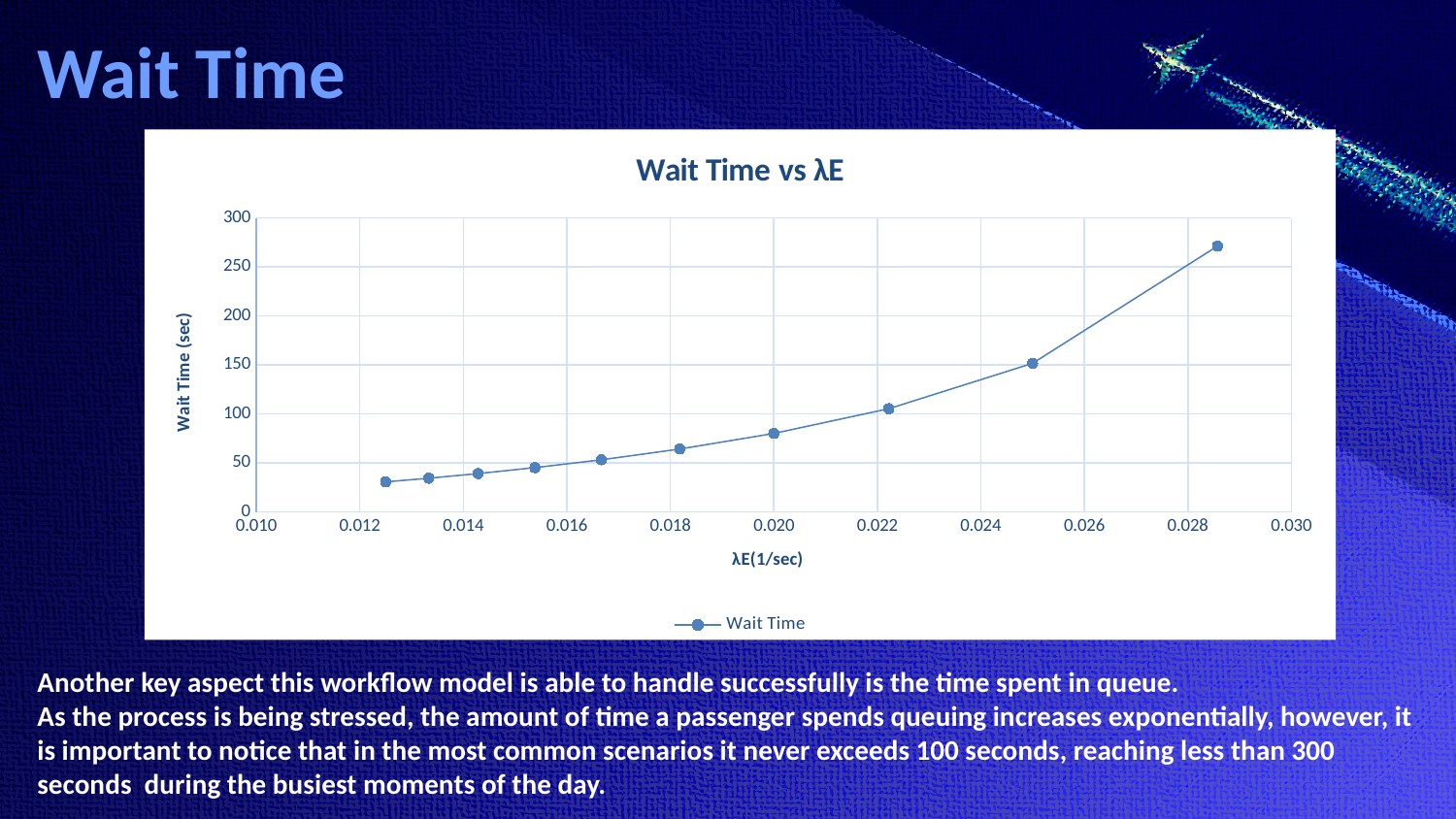

# Wait Time

### Chart: Wait Time vs λE

| Category |  |
|---|---|
Another key aspect this workflow model is able to handle successfully is the time spent in queue.
As the process is being stressed, the amount of time a passenger spends queuing increases exponentially, however, it is important to notice that in the most common scenarios it never exceeds 100 seconds, reaching less than 300 seconds  during the busiest moments of the day.